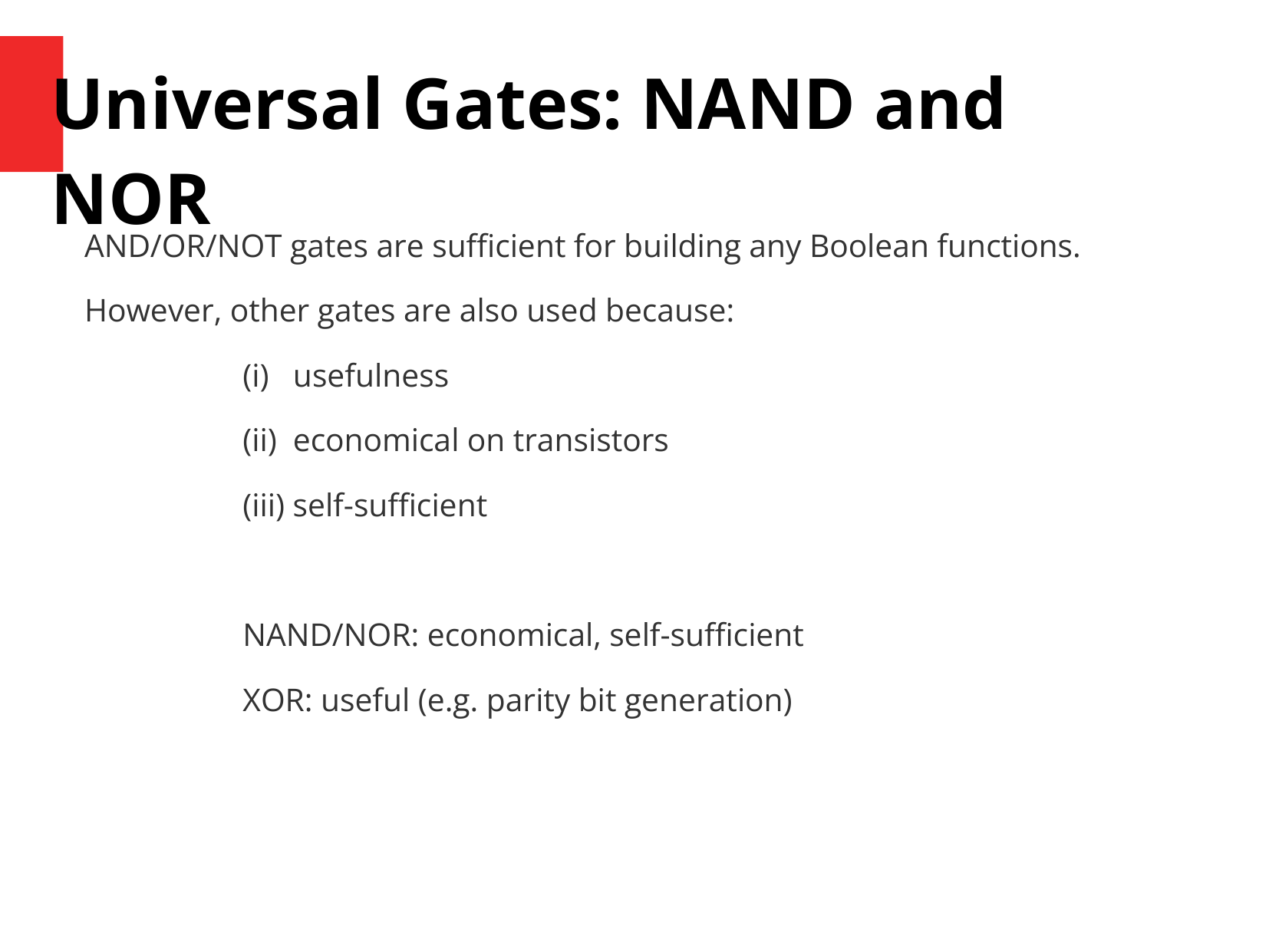

# Universal Gates: NAND and NOR
AND/OR/NOT gates are sufficient for building any Boolean functions.
However, other gates are also used because:
		(i)   usefulness
		(ii)  economical on transistors
		(iii) self-sufficient

		NAND/NOR: economical, self-sufficient
		XOR: useful (e.g. parity bit generation)